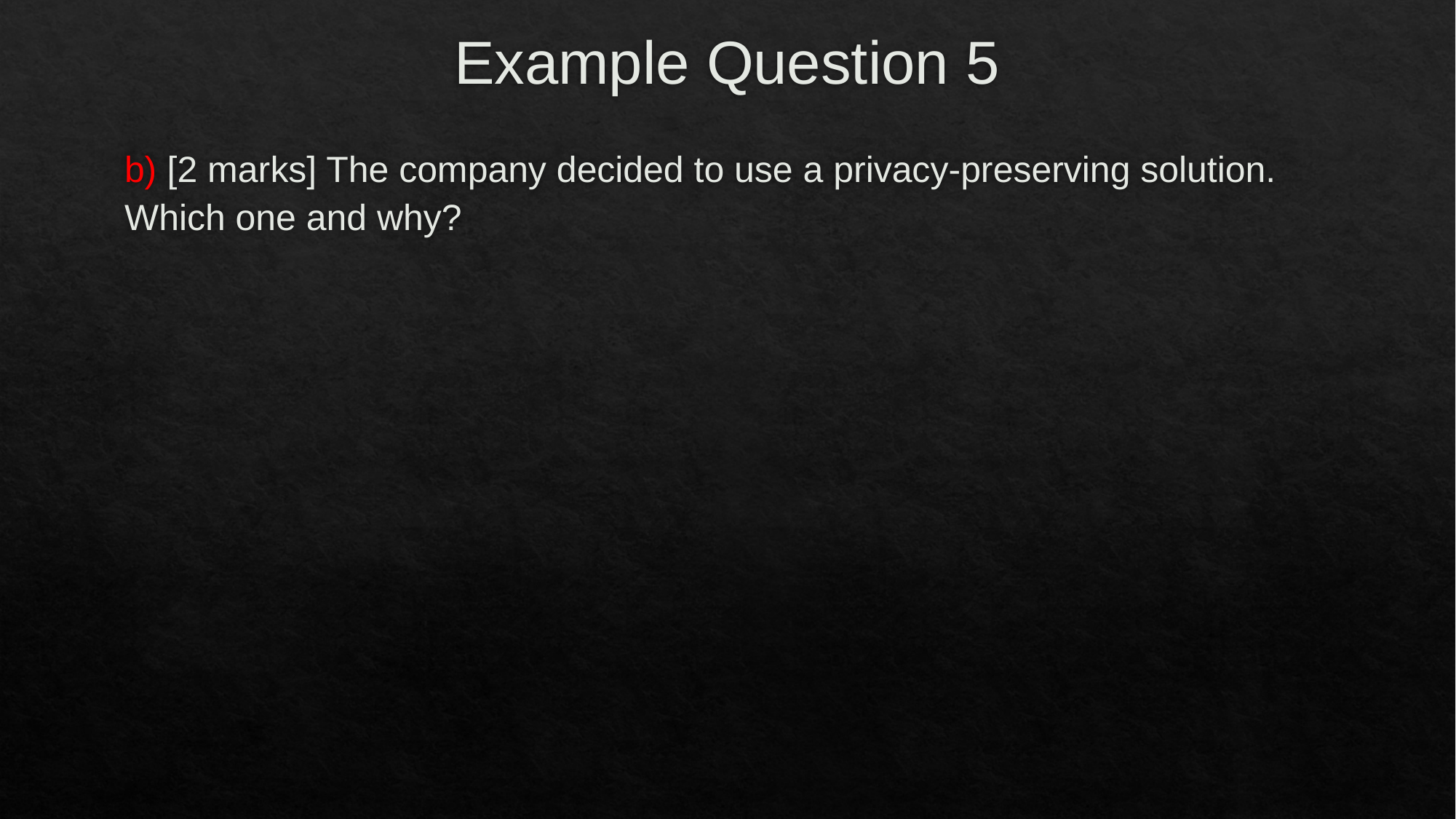

# Example Question 5
b) [2 marks] The company decided to use a privacy-preserving solution. Which one and why?